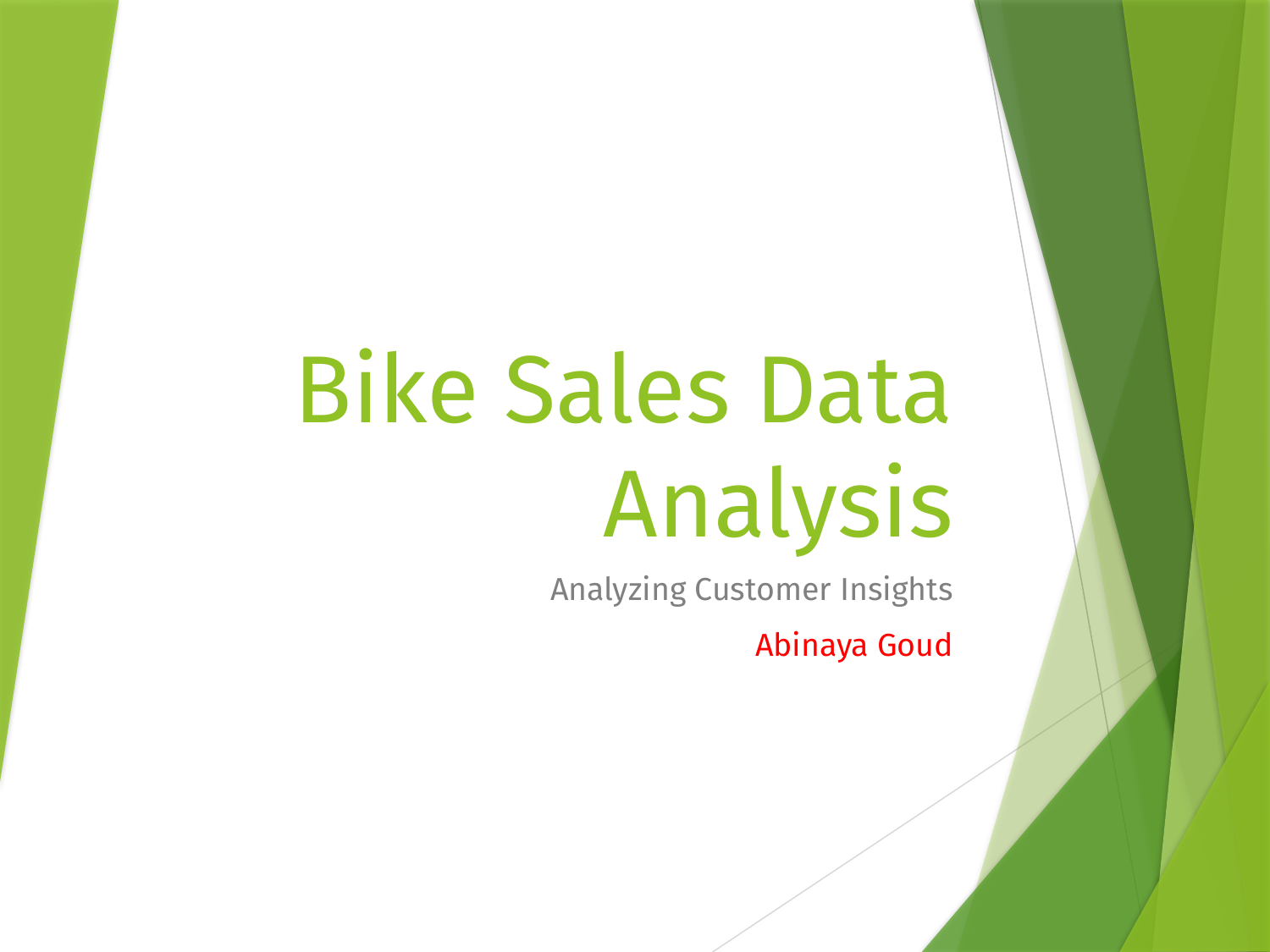

# Bike Sales Data Analysis
Analyzing Customer Insights
Abinaya Goud